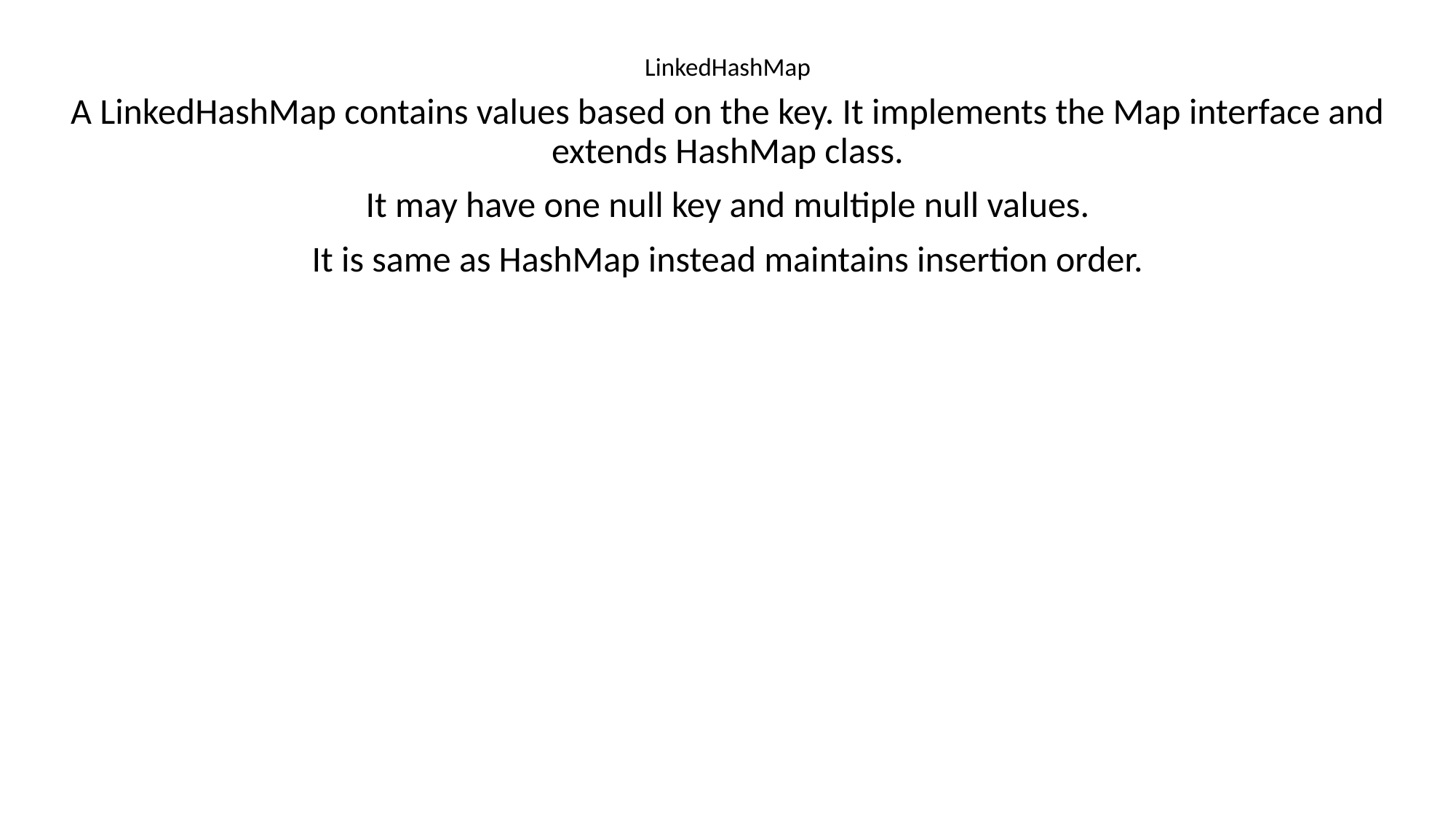

# LinkedHashMap
A LinkedHashMap contains values based on the key. It implements the Map interface and extends HashMap class.
It may have one null key and multiple null values.
It is same as HashMap instead maintains insertion order.